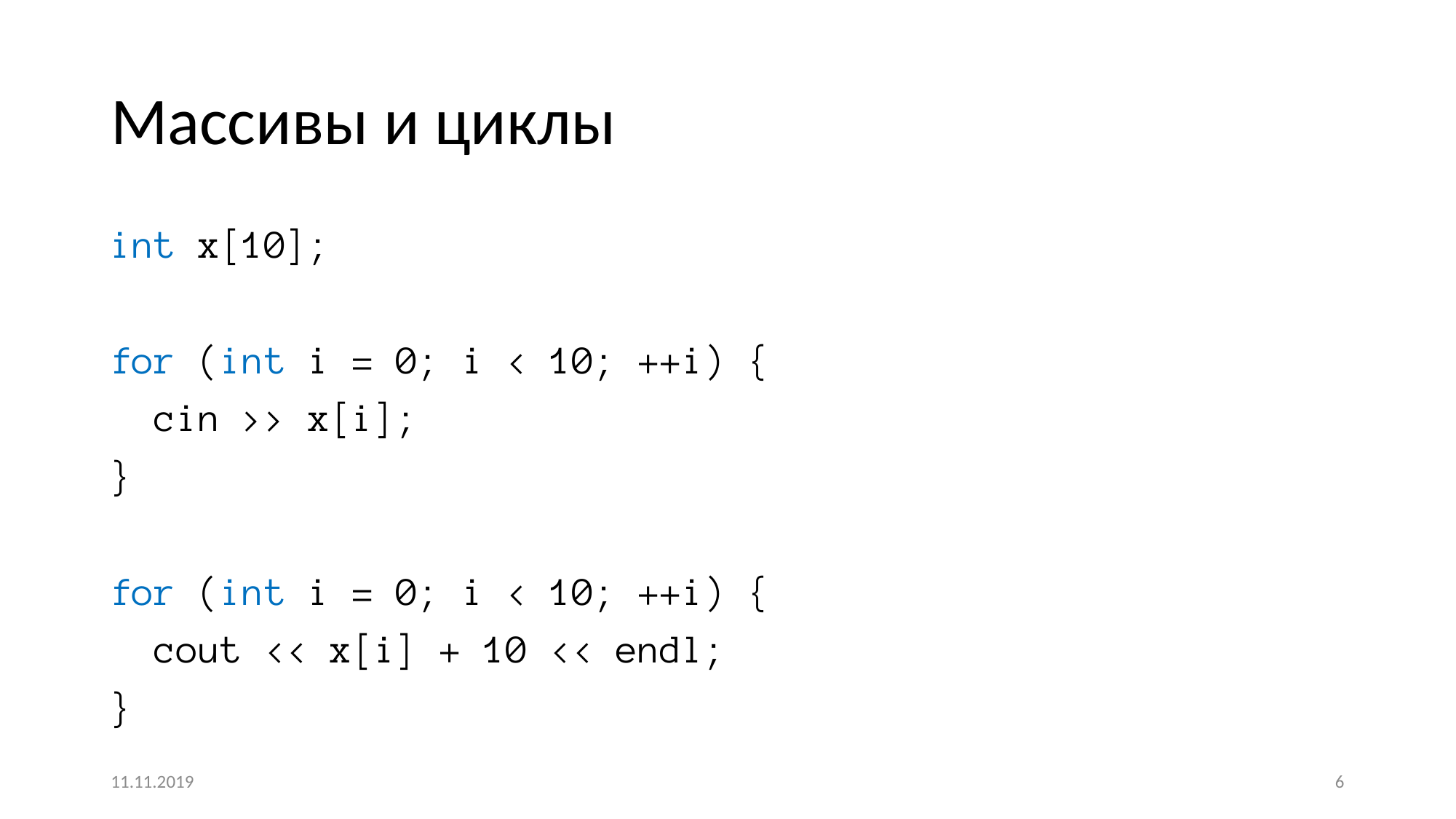

# Массивы и циклы
int x[10];

for (int i = 0; i < 10; ++i) {
  cin >> x[i];
}

for (int i = 0; i < 10; ++i) {
  cout << x[i] + 10 << endl;
}
11.11.2019
6